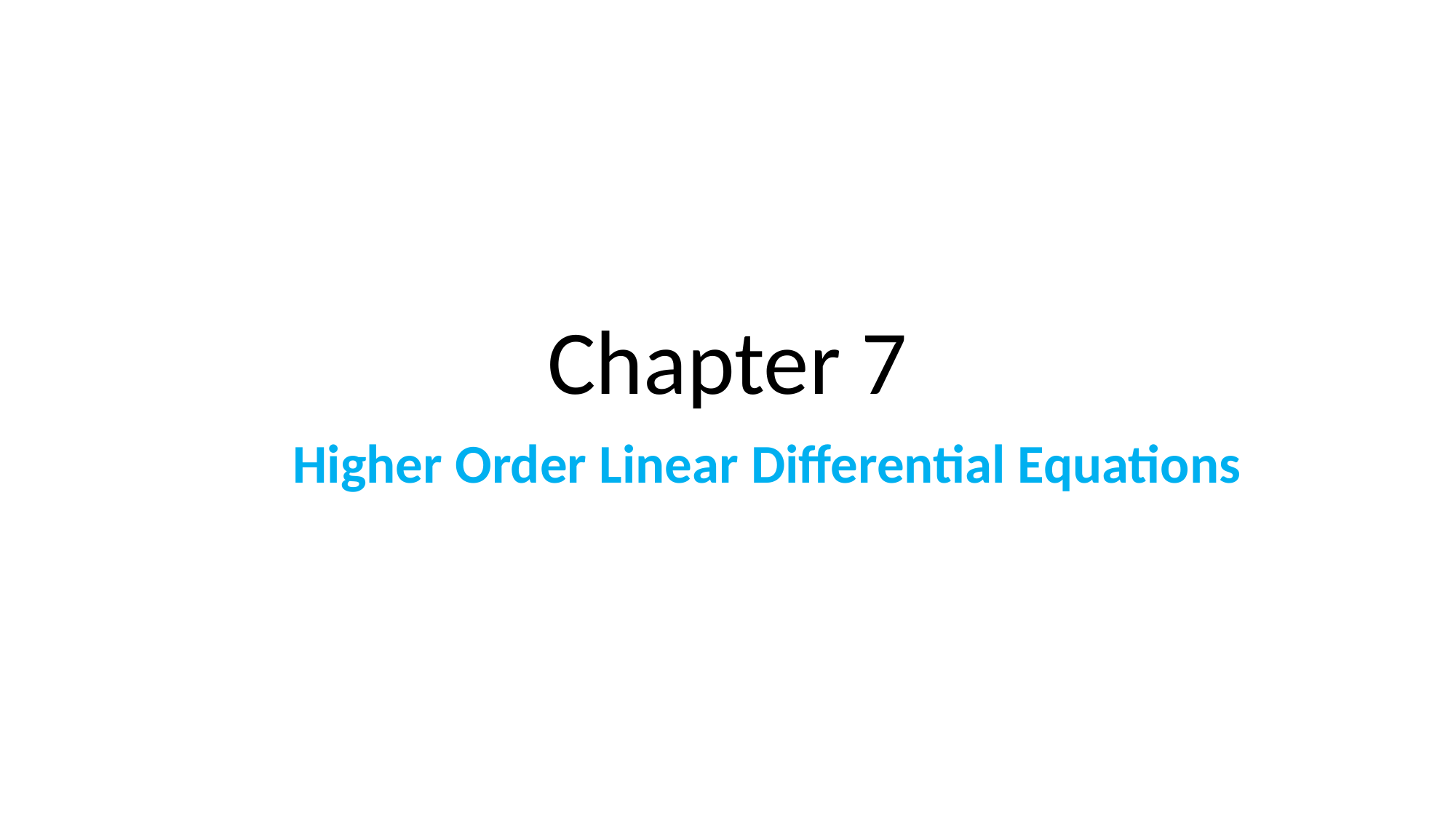

# Chapter 7
Higher Order Linear Differential Equations